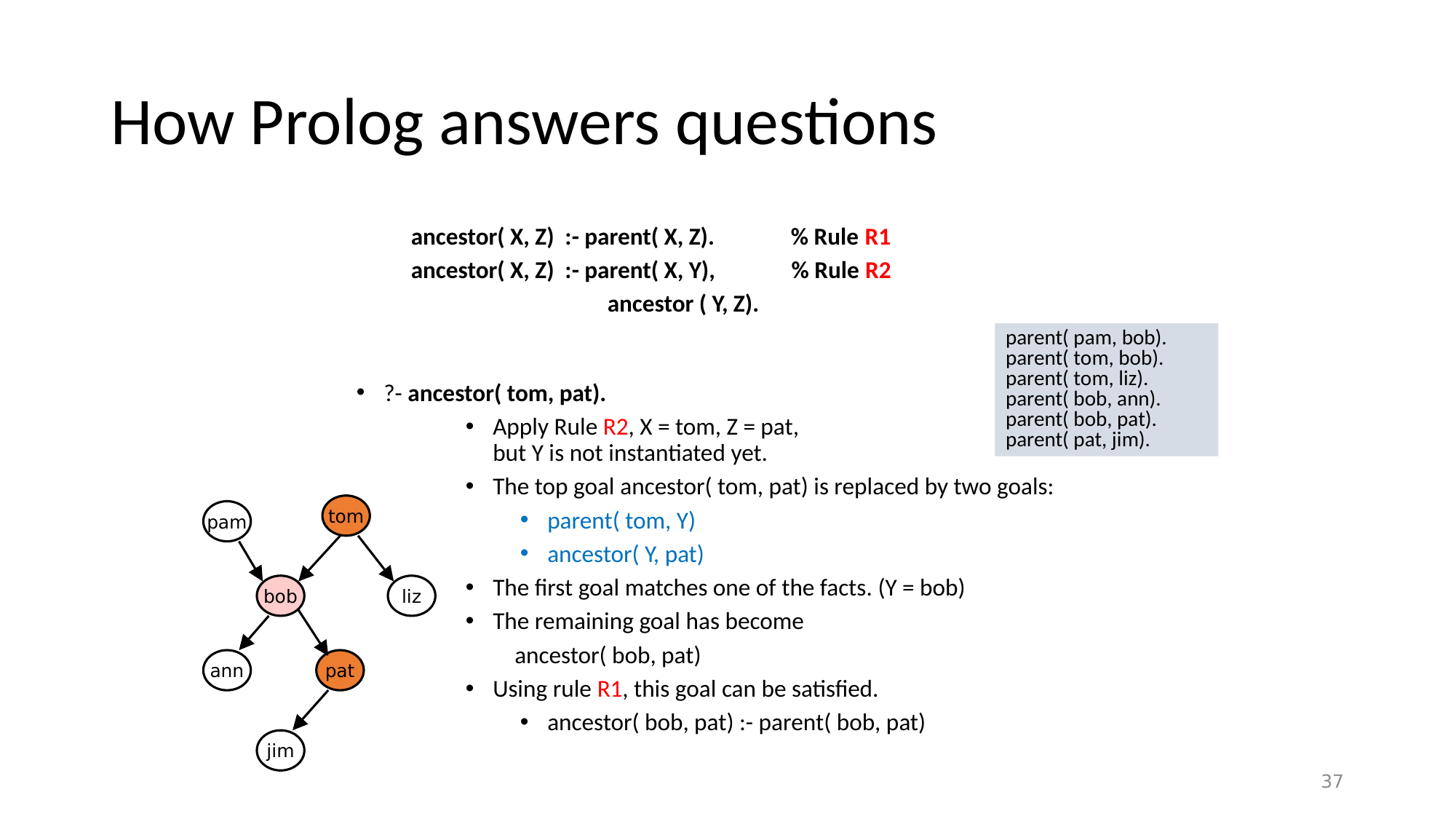

# How Prolog answers questions
ancestor( X, Z)  :- parent( X, Z).              % Rule R1
ancestor( X, Z)  :- parent( X, Y),              % Rule R2
                                    ancestor ( Y, Z).

?- ancestor( tom, pat).
Apply Rule R2, X = tom, Z = pat,
but Y is not instantiated yet.
The top goal ancestor( tom, pat) is replaced by two goals:
parent( tom, Y)
ancestor( Y, pat)
The first goal matches one of the facts. (Y = bob)
The remaining goal has become
         ancestor( bob, pat)
Using rule R1, this goal can be satisfied.
ancestor( bob, pat) :- parent( bob, pat)

parent( pam, bob).
parent( tom, bob).
parent( tom, liz).
parent( bob, ann).
parent( bob, pat).
parent( pat, jim).
tom
pam

bob
liz

ann
pat

jim
37